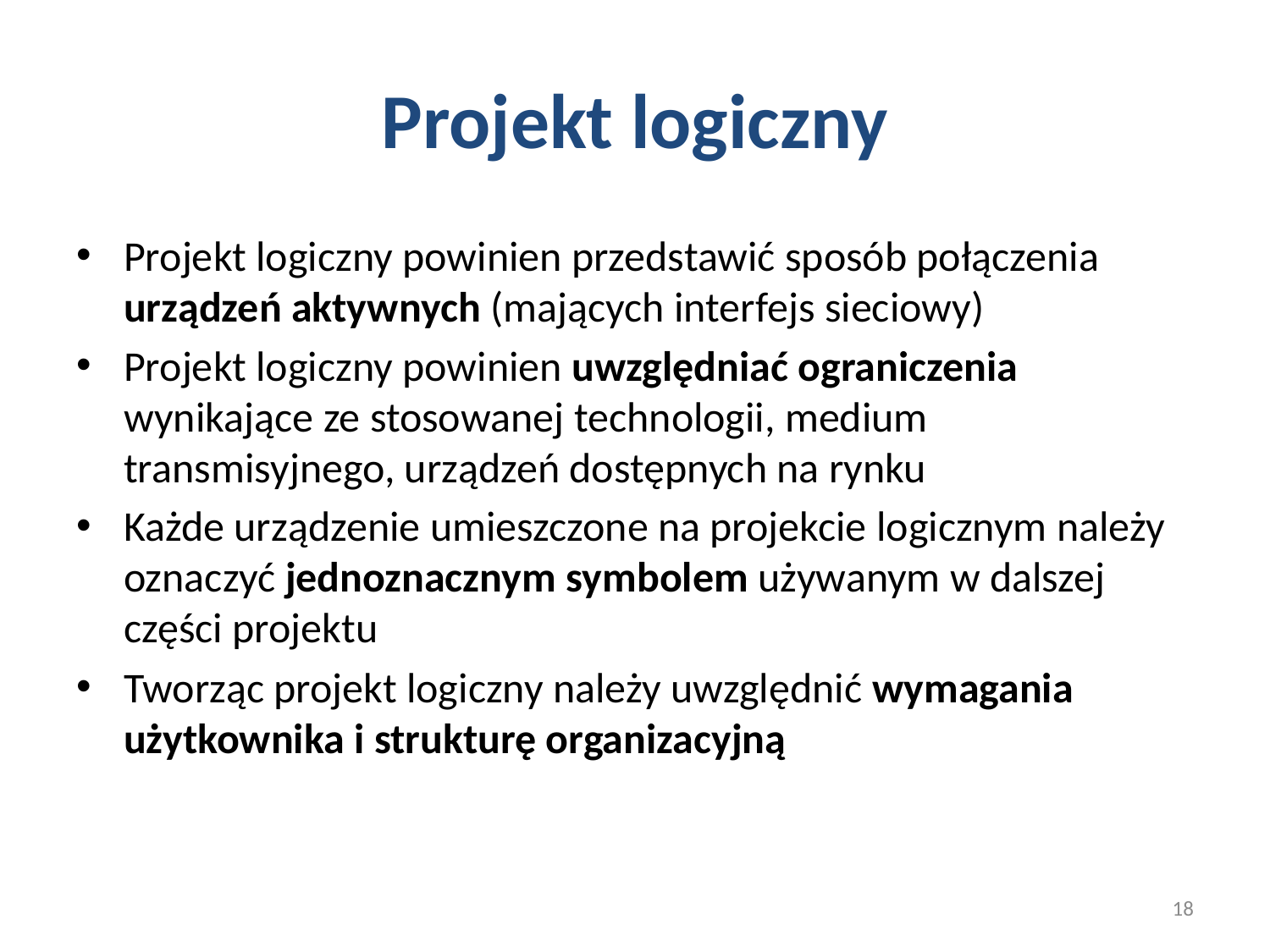

# Projekt logiczny
Projekt logiczny powinien przedstawić sposób połączenia urządzeń aktywnych (mających interfejs sieciowy)
Projekt logiczny powinien uwzględniać ograniczenia wynikające ze stosowanej technologii, medium transmisyjnego, urządzeń dostępnych na rynku
Każde urządzenie umieszczone na projekcie logicznym należy oznaczyć jednoznacznym symbolem używanym w dalszej części projektu
Tworząc projekt logiczny należy uwzględnić wymagania użytkownika i strukturę organizacyjną
18